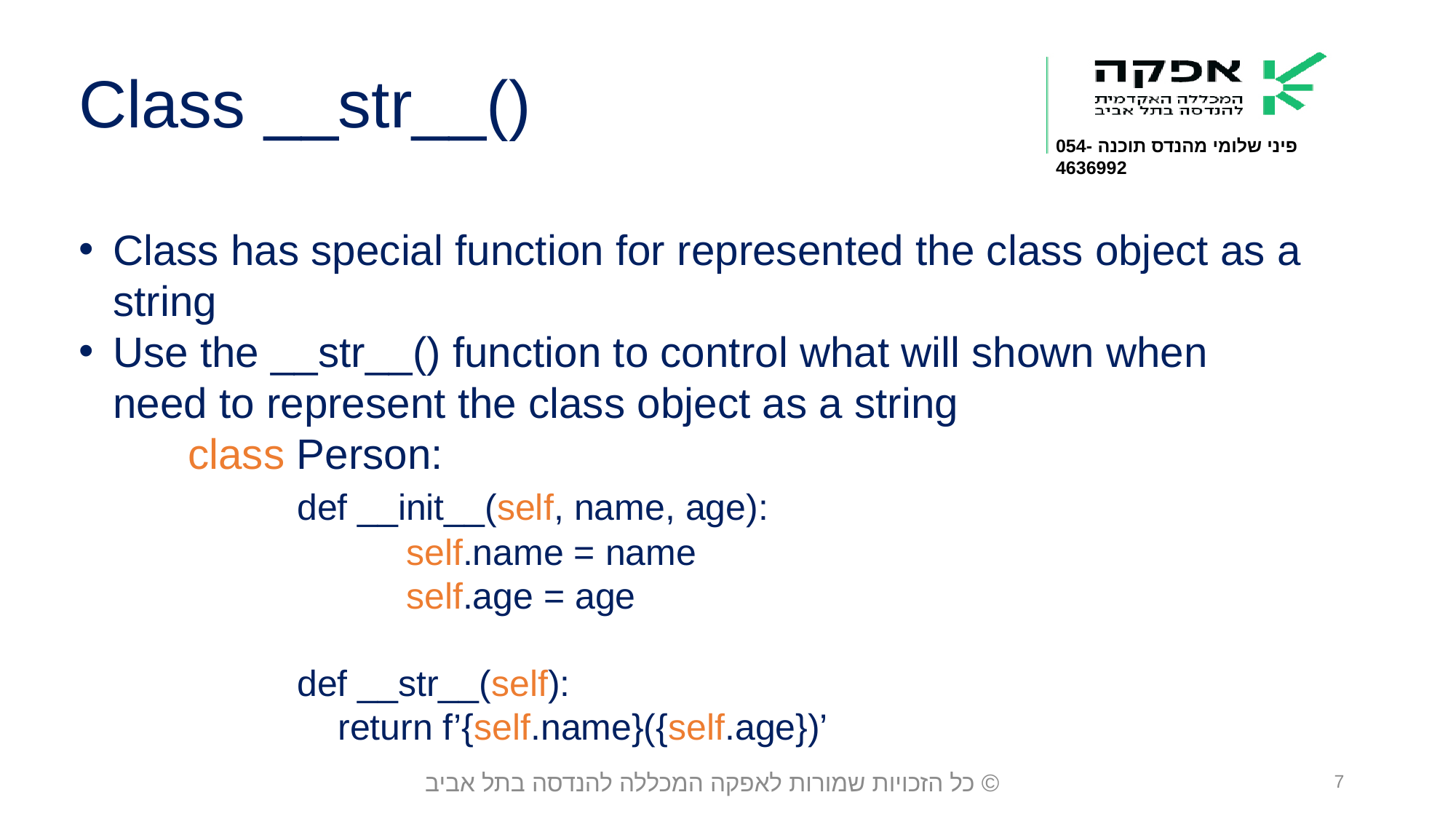

Class __str__()
Class has special function for represented the class object as a string
Use the __str__() function to control what will shown when need to represent the class object as a string
	class Person:
	def __init__(self, name, age):
		self.name = name
		self.age = age

def __str__(self):
    return f’{self.name}({self.age})’
© כל הזכויות שמורות לאפקה המכללה להנדסה בתל אביב
7